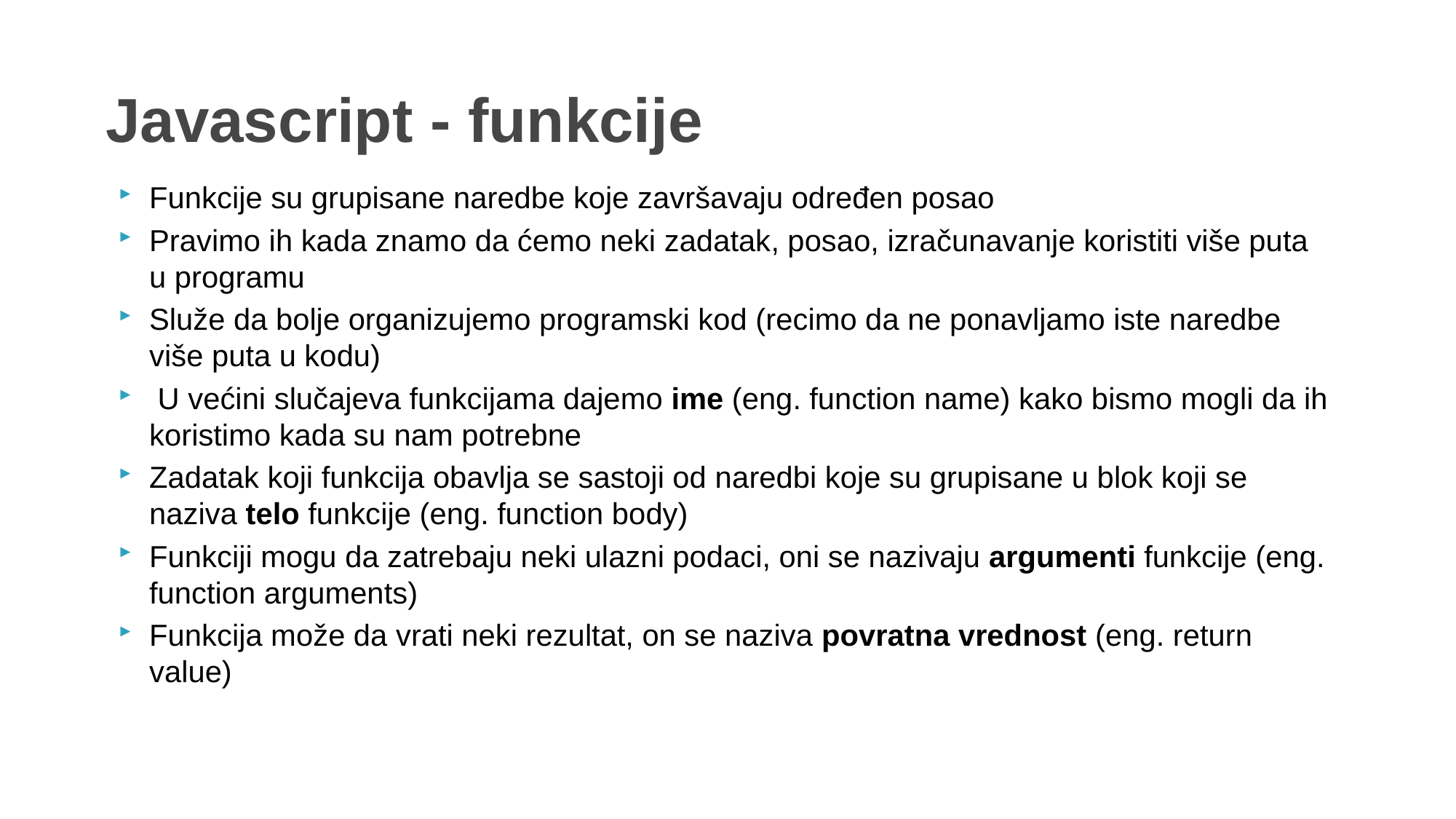

# Javascript - funkcije
Funkcije su grupisane naredbe koje završavaju određen posao
Pravimo ih kada znamo da ćemo neki zadatak, posao, izračunavanje koristiti više puta u programu
Služe da bolje organizujemo programski kod (recimo da ne ponavljamo iste naredbe više puta u kodu)
 U većini slučajeva funkcijama dajemo ime (eng. function name) kako bismo mogli da ih koristimo kada su nam potrebne
Zadatak koji funkcija obavlja se sastoji od naredbi koje su grupisane u blok koji se naziva telo funkcije (eng. function body)
Funkciji mogu da zatrebaju neki ulazni podaci, oni se nazivaju argumenti funkcije (eng. function arguments)
Funkcija može da vrati neki rezultat, on se naziva povratna vrednost (eng. return value)